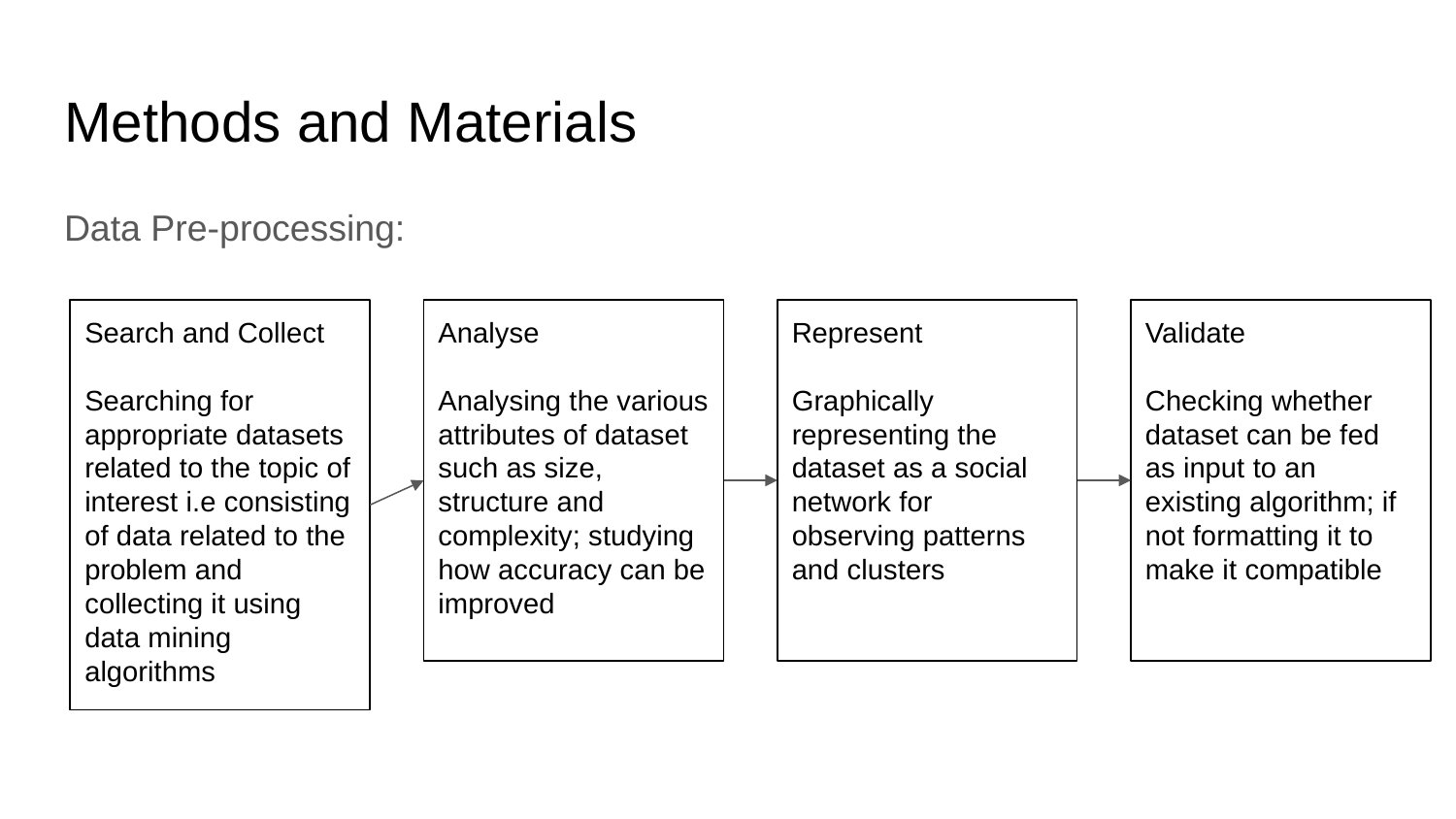

# Methods and Materials
Data Pre-processing:

Search and Collect

Searching for appropriate datasets related to the topic of interest i.e consisting of data related to the problem and collecting it using data mining algorithms
Analyse

Analysing the various attributes of dataset such as size, structure and complexity; studying how accuracy can be improved
Represent

Graphically representing the dataset as a social network for observing patterns and clusters
Validate

Checking whether dataset can be fed as input to an existing algorithm; if not formatting it to make it compatible